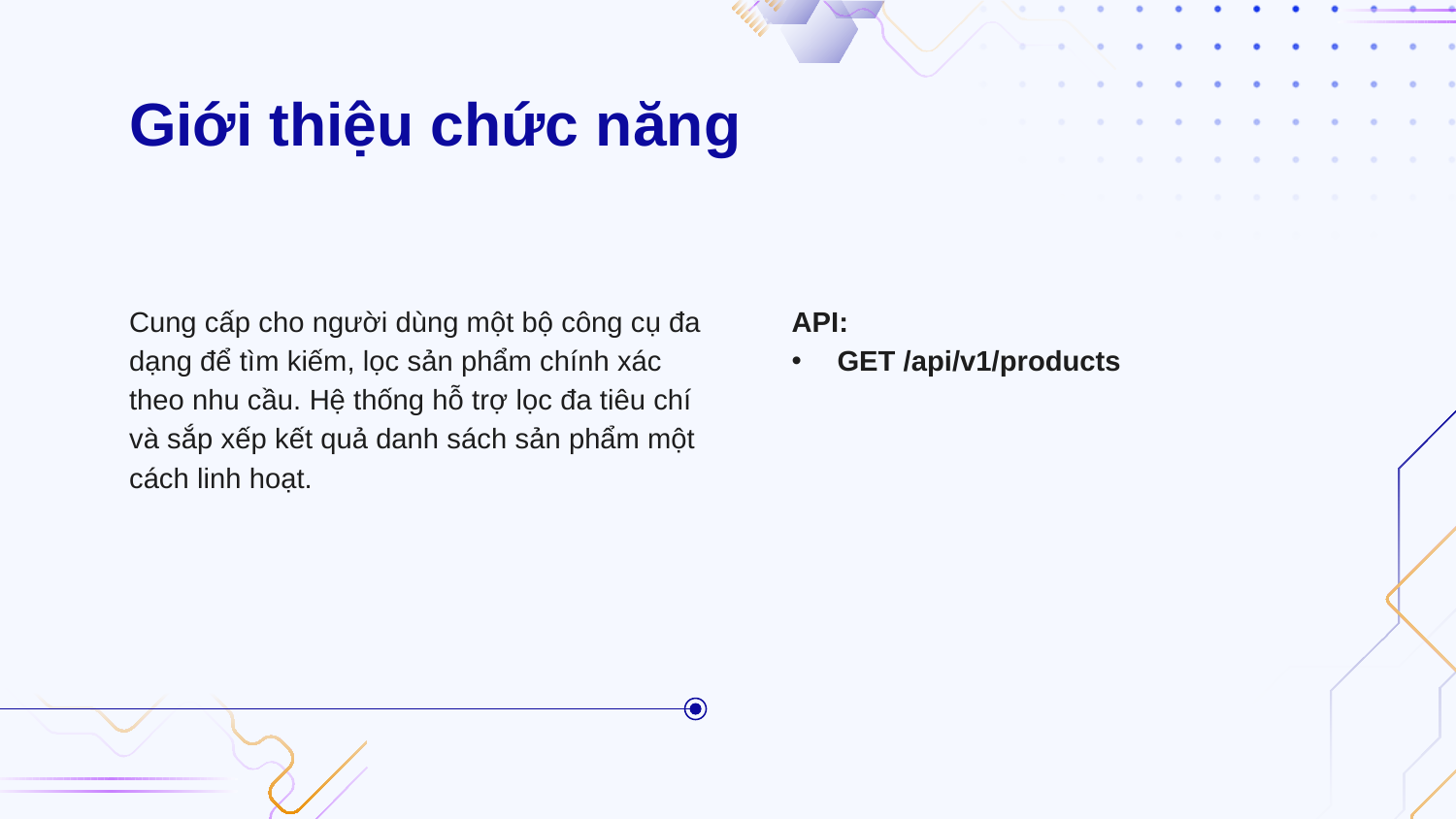

# Giới thiệu chức năng
Cung cấp cho người dùng một bộ công cụ đa dạng để tìm kiếm, lọc sản phẩm chính xác theo nhu cầu. Hệ thống hỗ trợ lọc đa tiêu chí và sắp xếp kết quả danh sách sản phẩm một cách linh hoạt.
API:
GET /api/v1/products